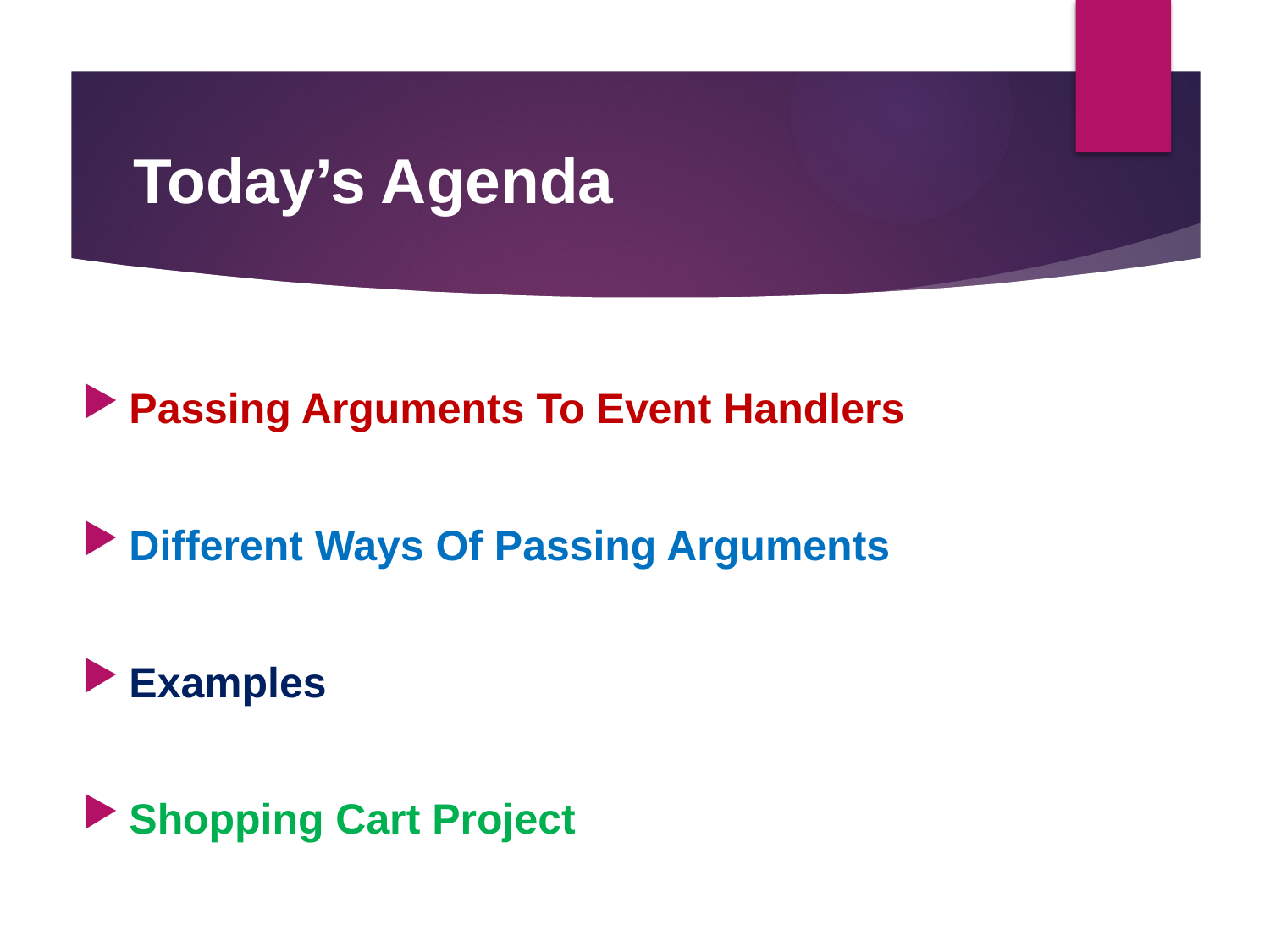

# Today’s Agenda

Passing Arguments To Event Handlers

Different Ways Of Passing Arguments

Examples

Shopping Cart Project